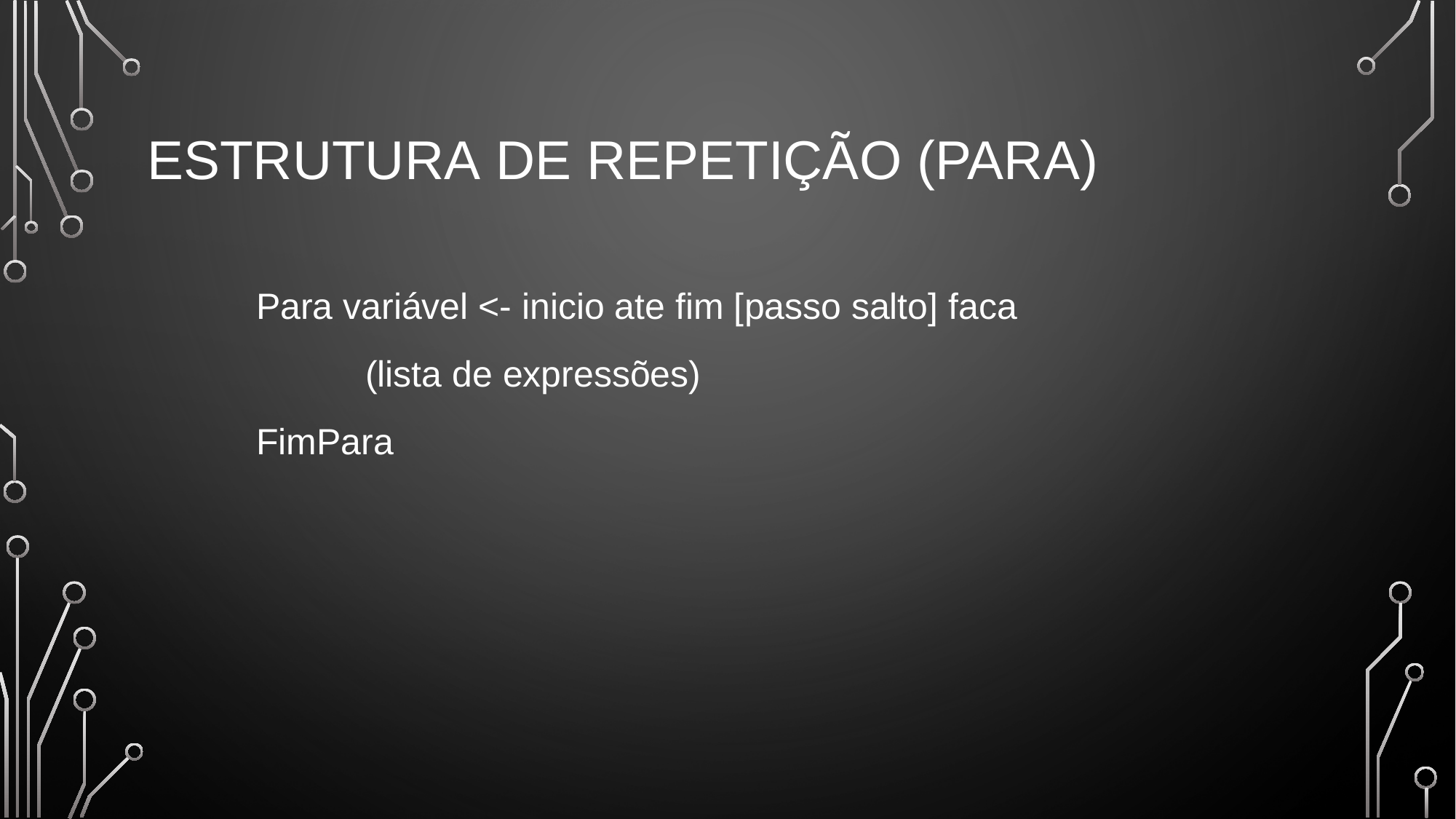

# Estrutura de repetição (Para)
	Para variável <- inicio ate fim [passo salto] faca
		(lista de expressões)
	FimPara